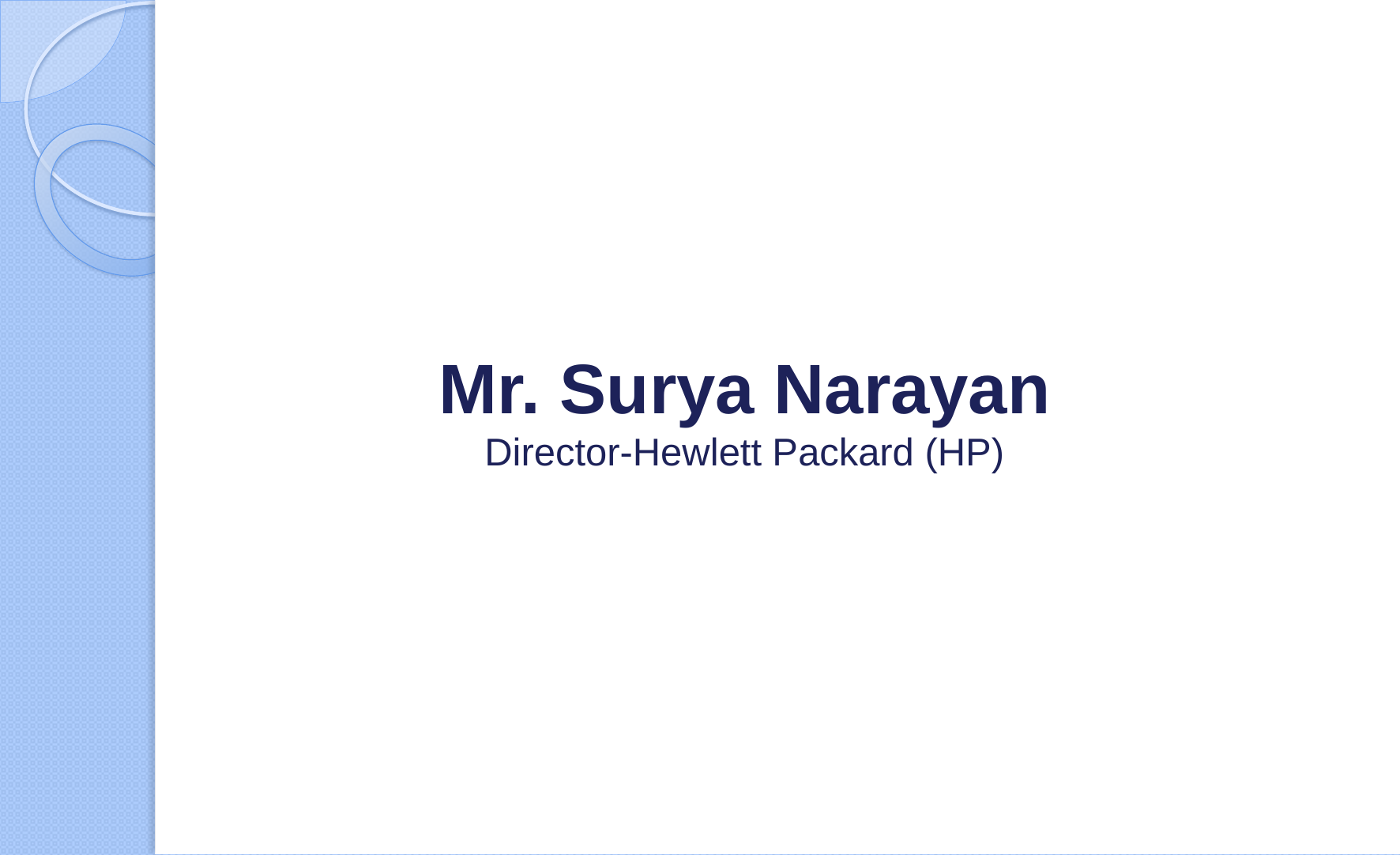

# Mr. Surya Narayan Director-Hewlett Packard (HP)